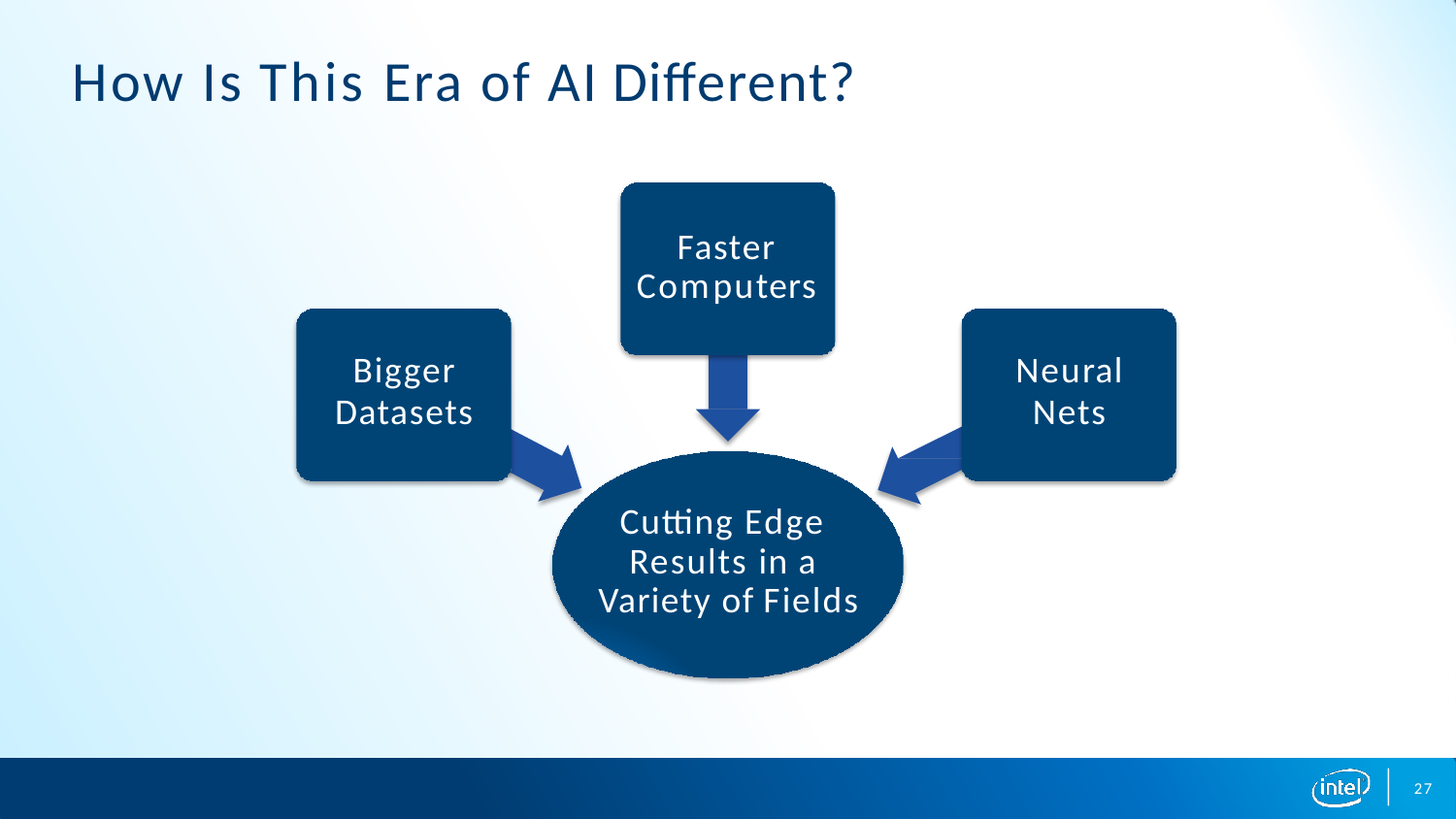

# How Is This Era of AI Different?

Faster  Computers

Bigger
Datasets
Neural
Nets

Cutting Edge  Results in a  Variety of Fields

27